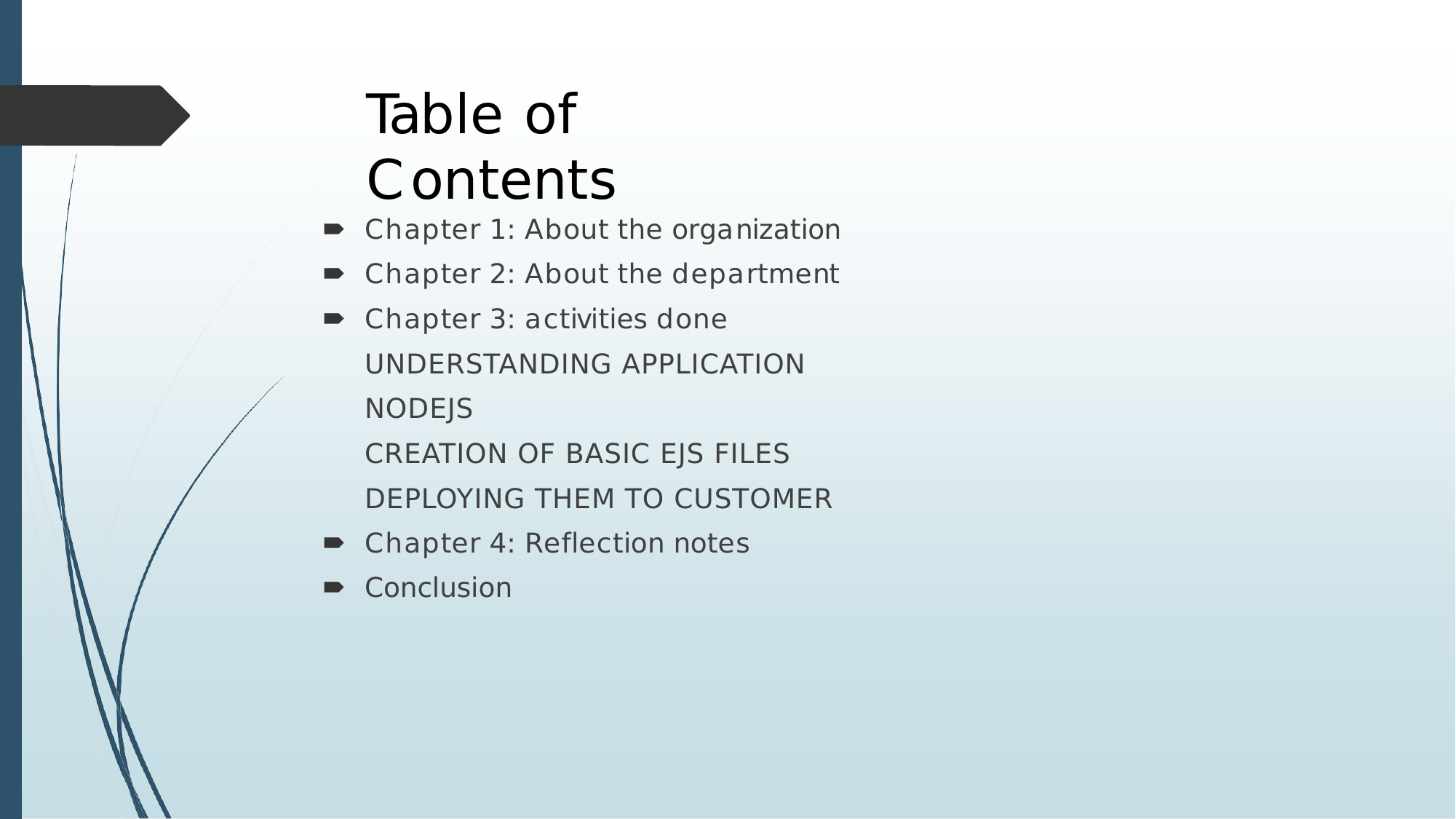

# Table of Contents
🠶	Chapter 1: About the organization
🠶	Chapter 2: About the department
🠶	Chapter 3: activities done
	UNDERSTANDING APPLICATION
	NODEJS
	CREATION OF BASIC EJS FILES
	DEPLOYING THEM TO CUSTOMER
🠶	Chapter 4: Reflection notes
🠶	Conclusion